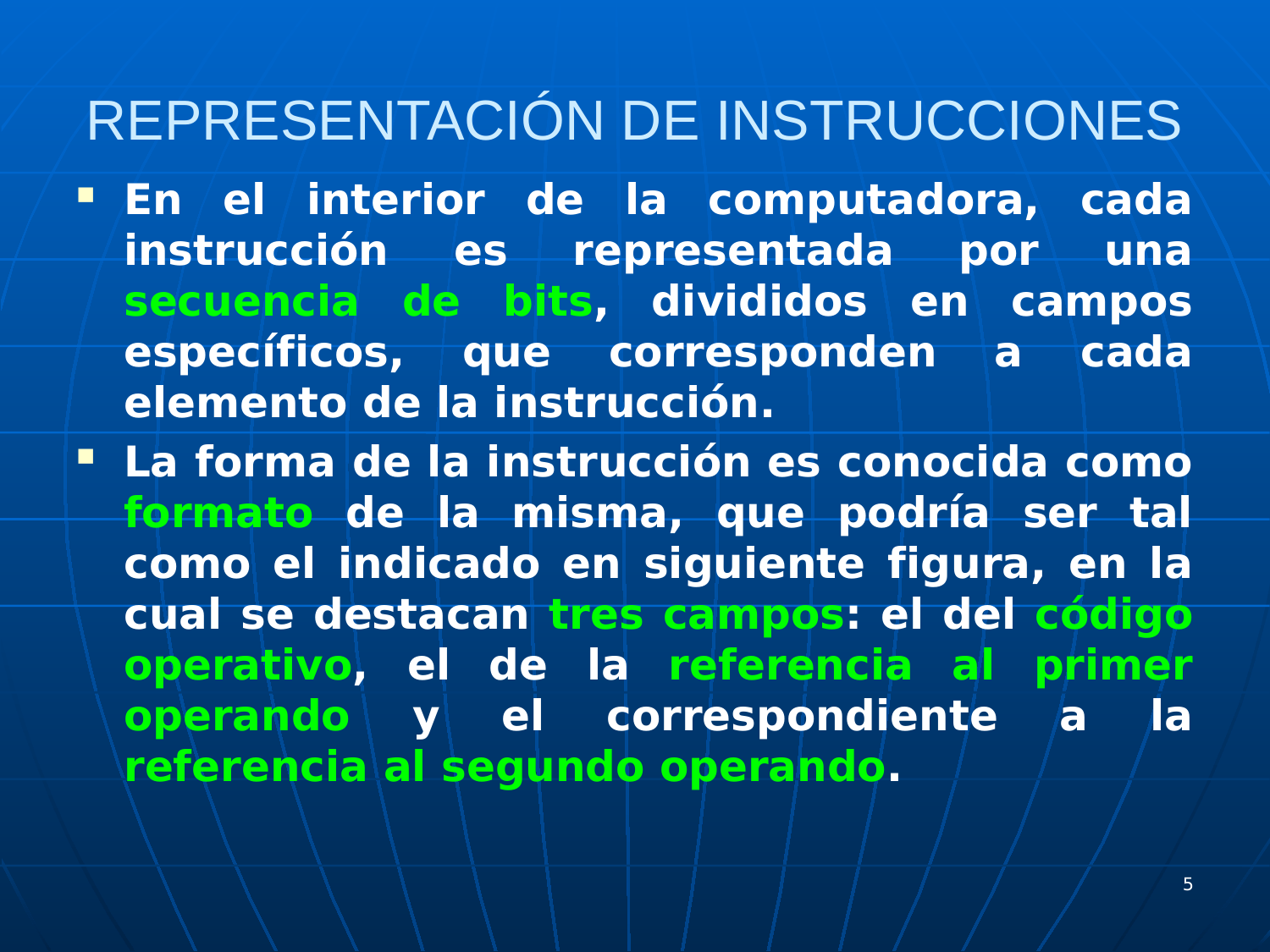

# REPRESENTACIÓN DE INSTRUCCIONES
En el interior de la computadora, cada instrucción es representada por una secuencia de bits, divididos en campos específicos, que corresponden a cada elemento de la instrucción.
La forma de la instrucción es conocida como formato de la misma, que podría ser tal como el indicado en siguiente figura, en la cual se destacan tres campos: el del código operativo, el de la referencia al primer operando y el correspondiente a la referencia al segundo operando.

5